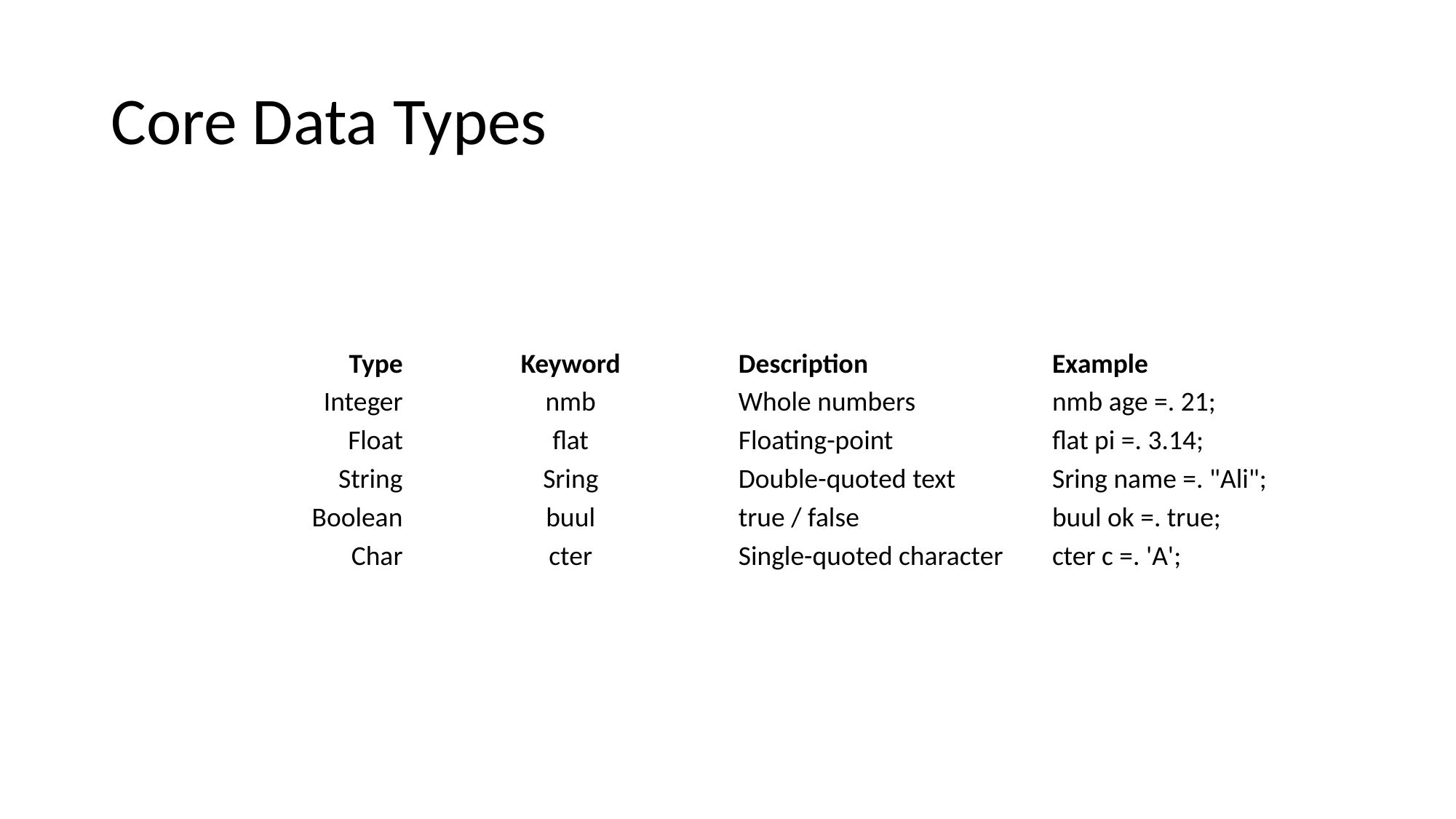

# Core Data Types
| Type | Keyword | Description | Example |
| --- | --- | --- | --- |
| Integer | nmb | Whole numbers | nmb age =. 21; |
| Float | flat | Floating-point | flat pi =. 3.14; |
| String | Sring | Double-quoted text | Sring name =. "Ali"; |
| Boolean | buul | true / false | buul ok =. true; |
| Char | cter | Single-quoted character | cter c =. 'A'; |